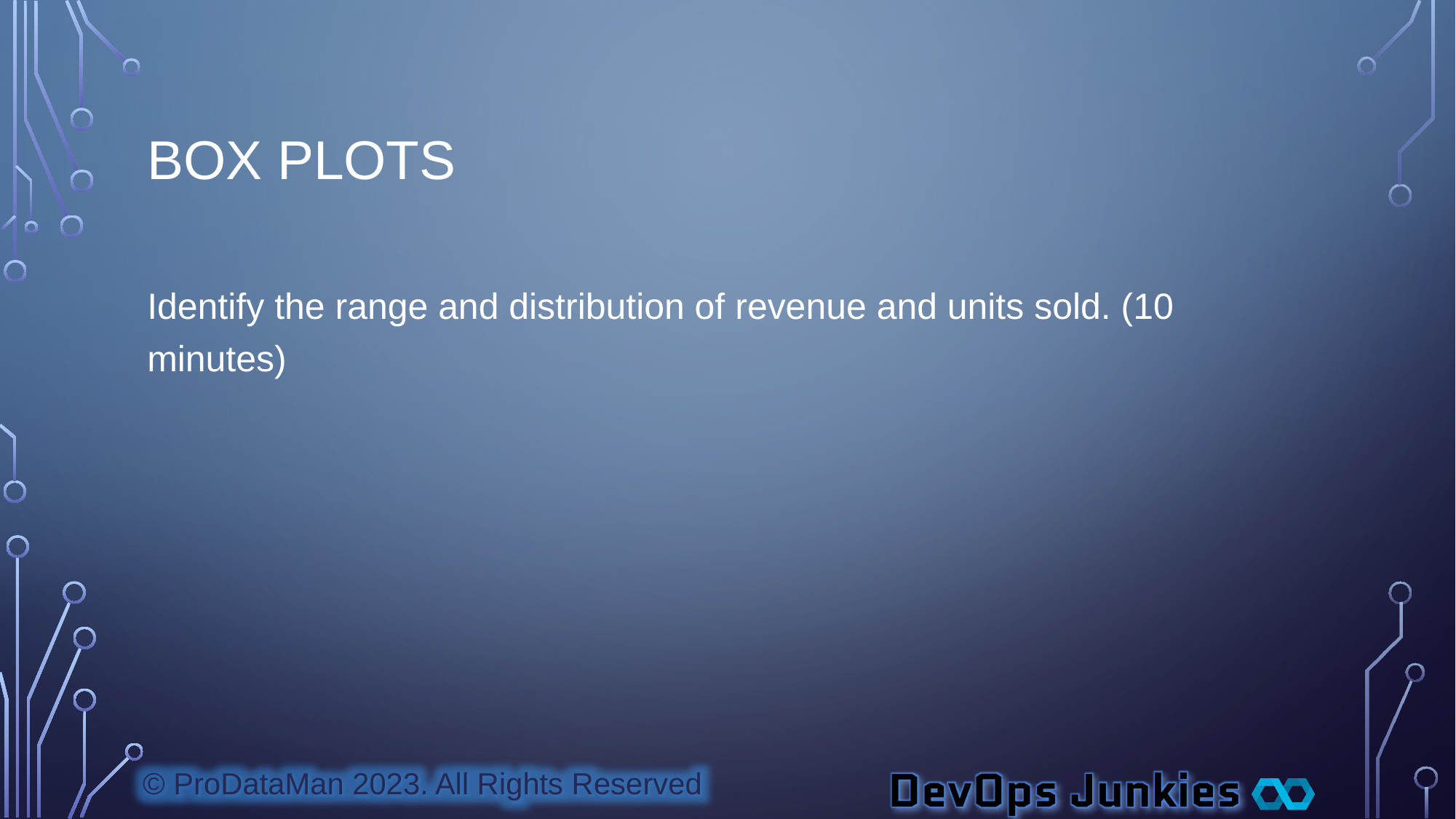

# Box Plots
Identify the range and distribution of revenue and units sold. (10 minutes)